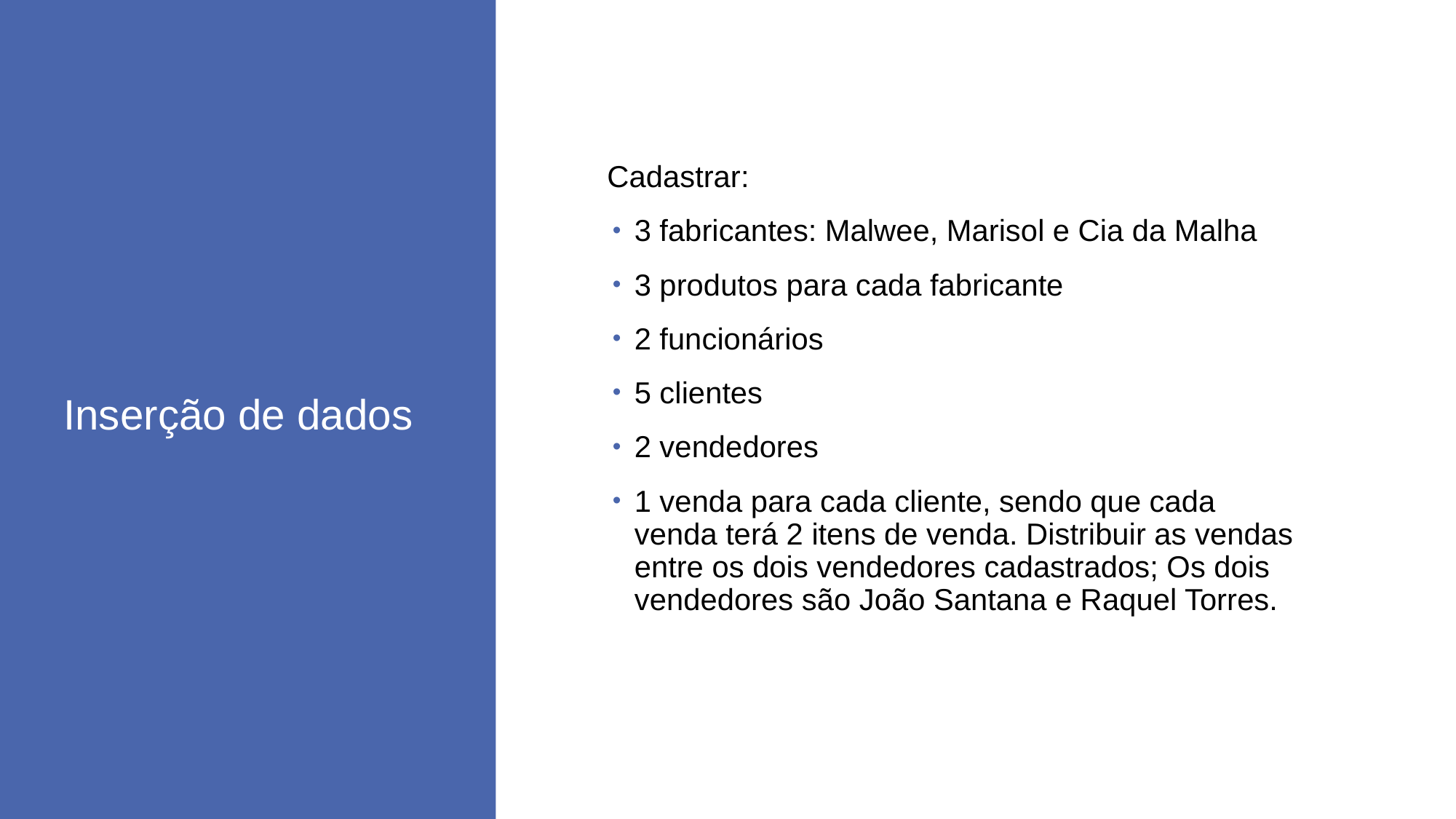

# Inserção de dados
Cadastrar:
3 fabricantes: Malwee, Marisol e Cia da Malha
3 produtos para cada fabricante
2 funcionários
5 clientes
2 vendedores
1 venda para cada cliente, sendo que cada venda terá 2 itens de venda. Distribuir as vendas entre os dois vendedores cadastrados; Os dois vendedores são João Santana e Raquel Torres.